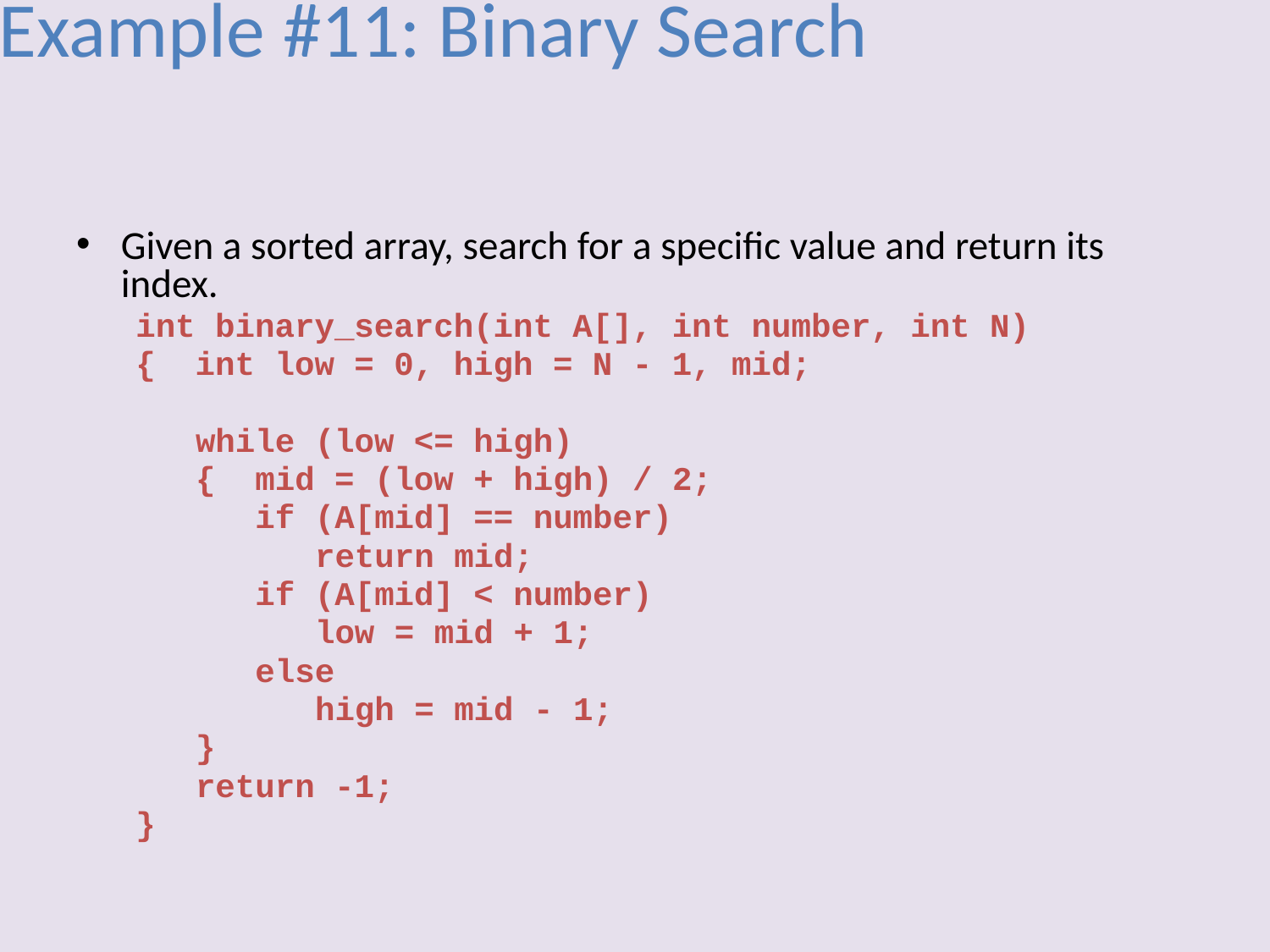

# Example #11: Binary Search
Given a sorted array, search for a specific value and return its index.
int binary_search(int A[], int number, int N)
{  int low = 0, high = N - 1, mid;

   while (low <= high)
   {  mid = (low + high) / 2;
      if (A[mid] == number)
         return mid;
      if (A[mid] < number)
         low = mid + 1;
      else
         high = mid - 1;
   }
   return -1;
}